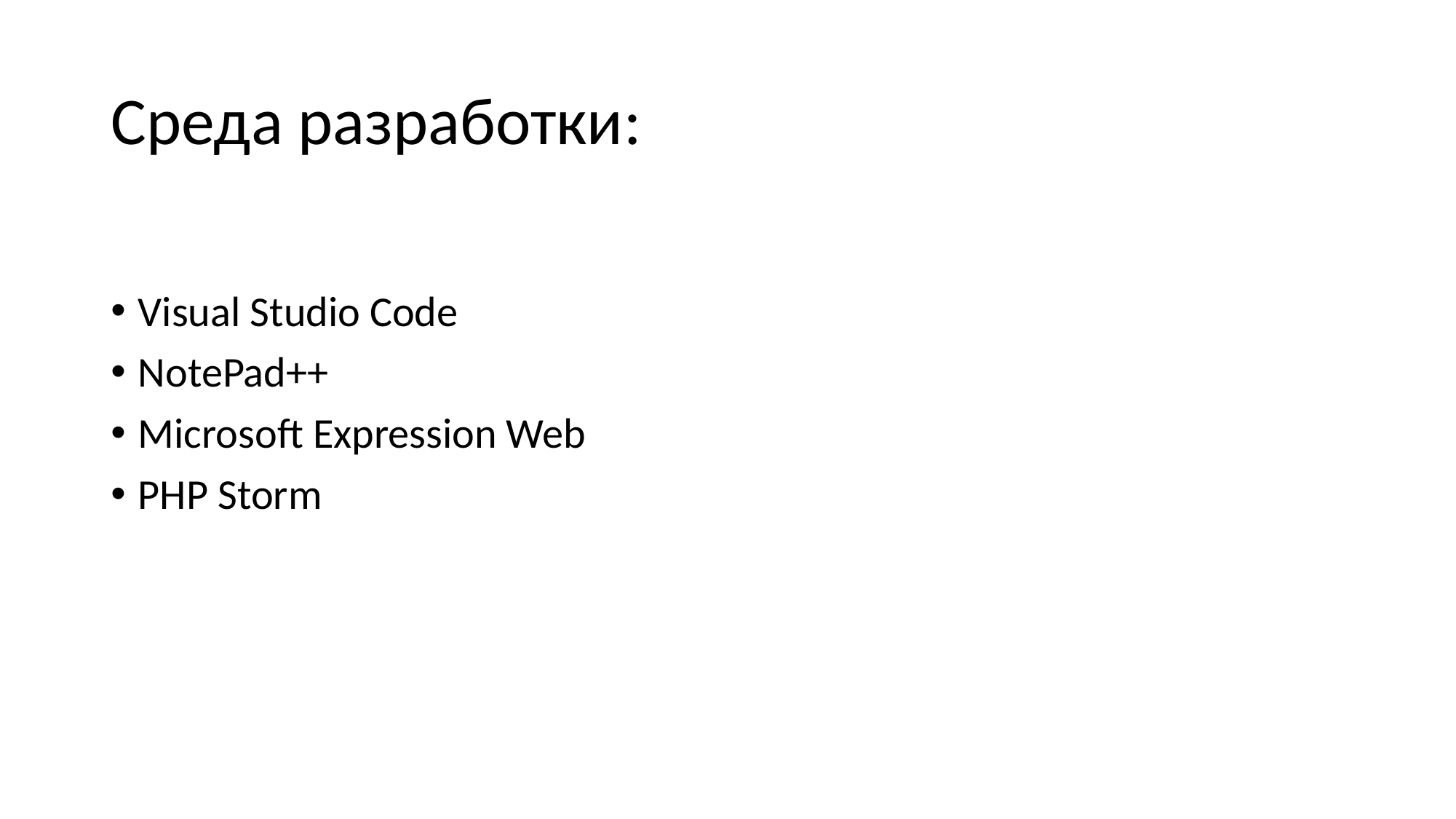

# Среда разработки:

Visual Studio Code
NotePad++
Microsoft Expression Web
PHP Storm